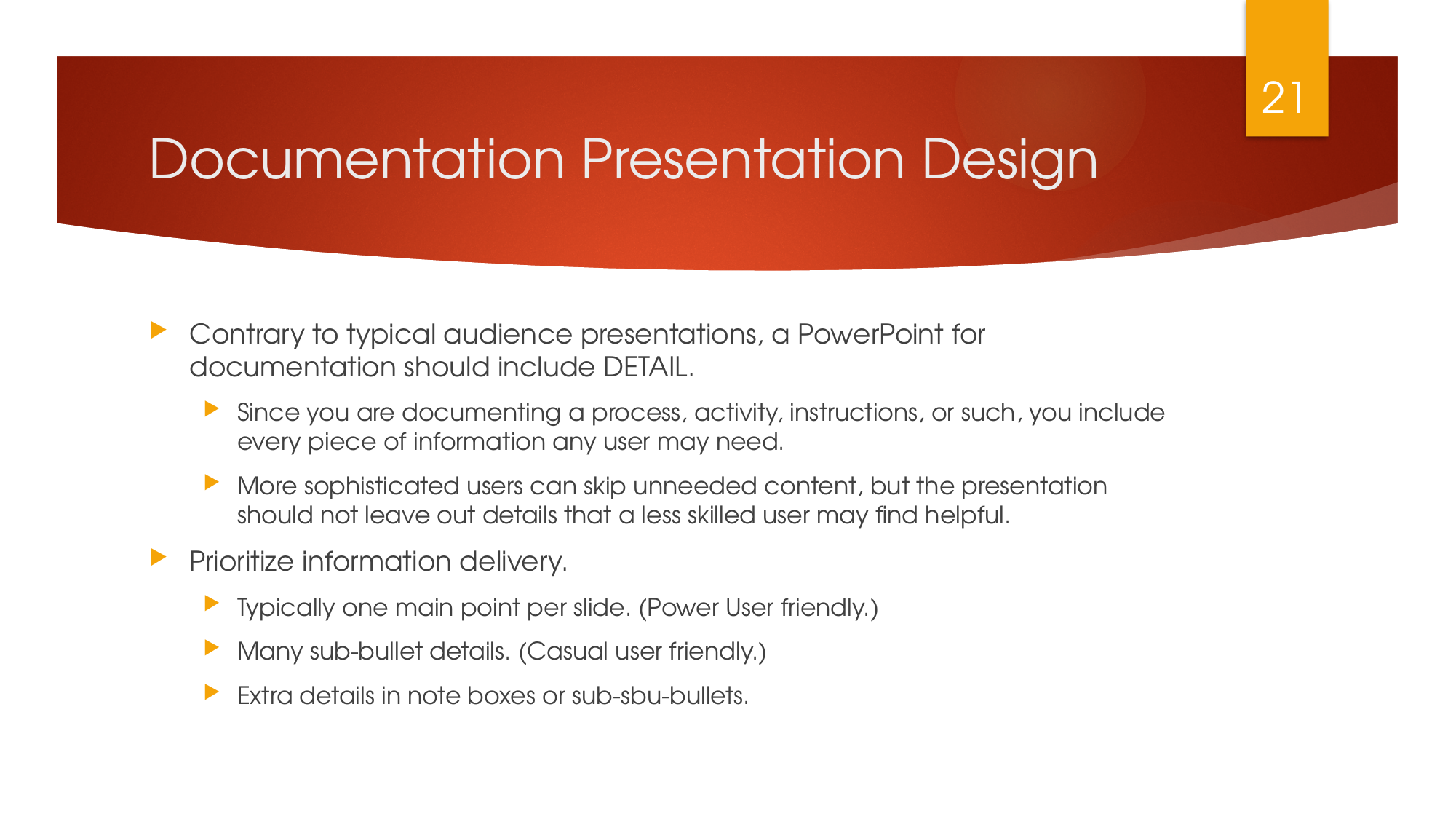

21
# Documentation Presentation Design
Contrary to typical audience presentations, a PowerPoint for documentation should include DETAIL.
Since you are documenting a process, activity, instructions, or such, you include every piece of information any user may need.
More sophisticated users can skip unneeded content, but the presentation should not leave out details that a less skilled user may find helpful.
Prioritize information delivery.
Typically one main point per slide. (Power User friendly.)
Many sub-bullet details. (Casual user friendly.)
Extra details in note boxes or sub-sbu-bullets.